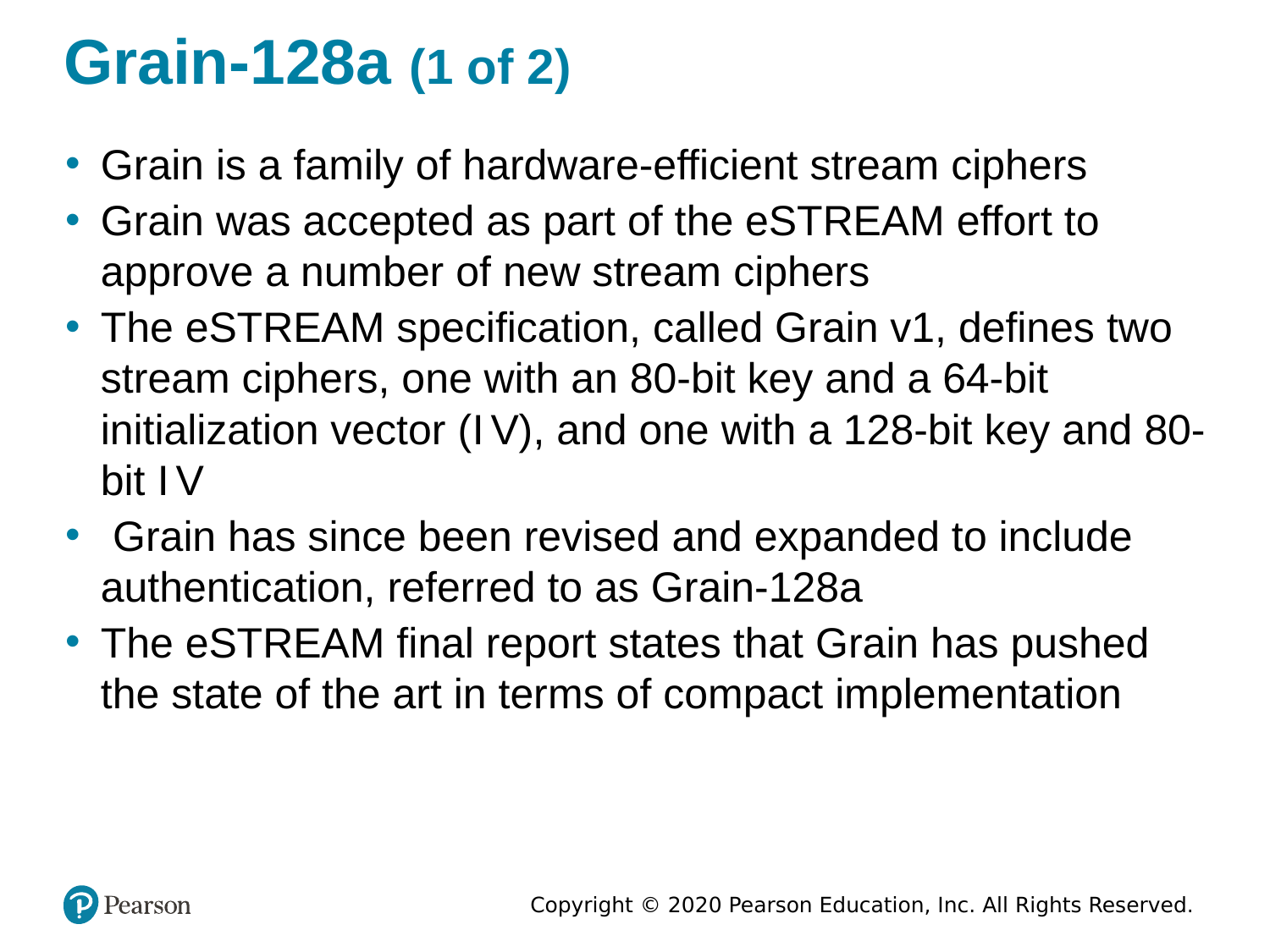

# Grain-128a (1 of 2)
Grain is a family of hardware-efficient stream ciphers
Grain was accepted as part of the eSTREAM effort to approve a number of new stream ciphers
The eSTREAM specification, called Grain v1, defines two stream ciphers, one with an 80-bit key and a 64-bit initialization vector (I V), and one with a 128-bit key and 80-bit I V
 Grain has since been revised and expanded to include authentication, referred to as Grain-128a
The eSTREAM final report states that Grain has pushed the state of the art in terms of compact implementation